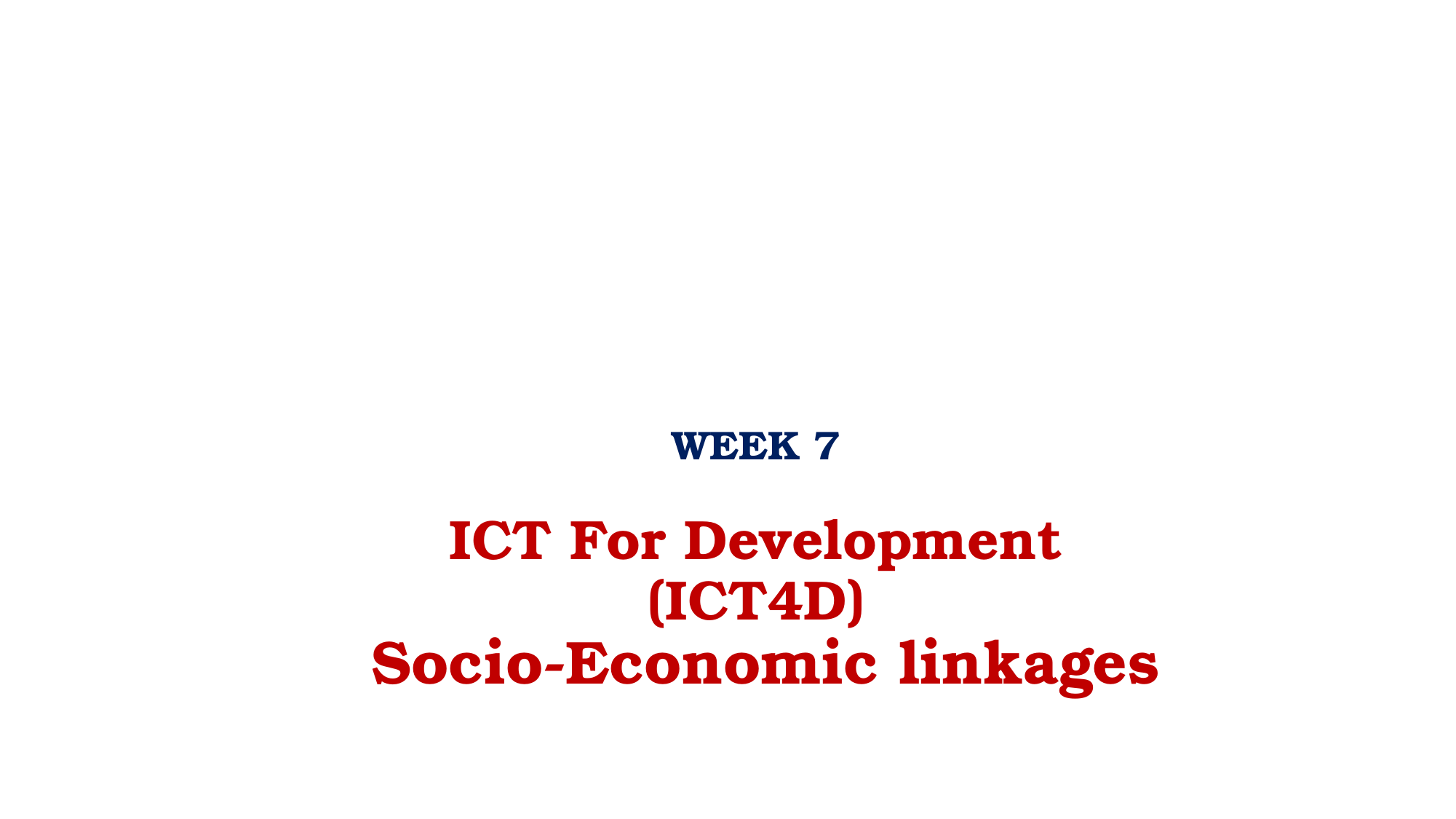

# WEEK 7 ICT For Development (ICT4D) Socio-Economic linkages